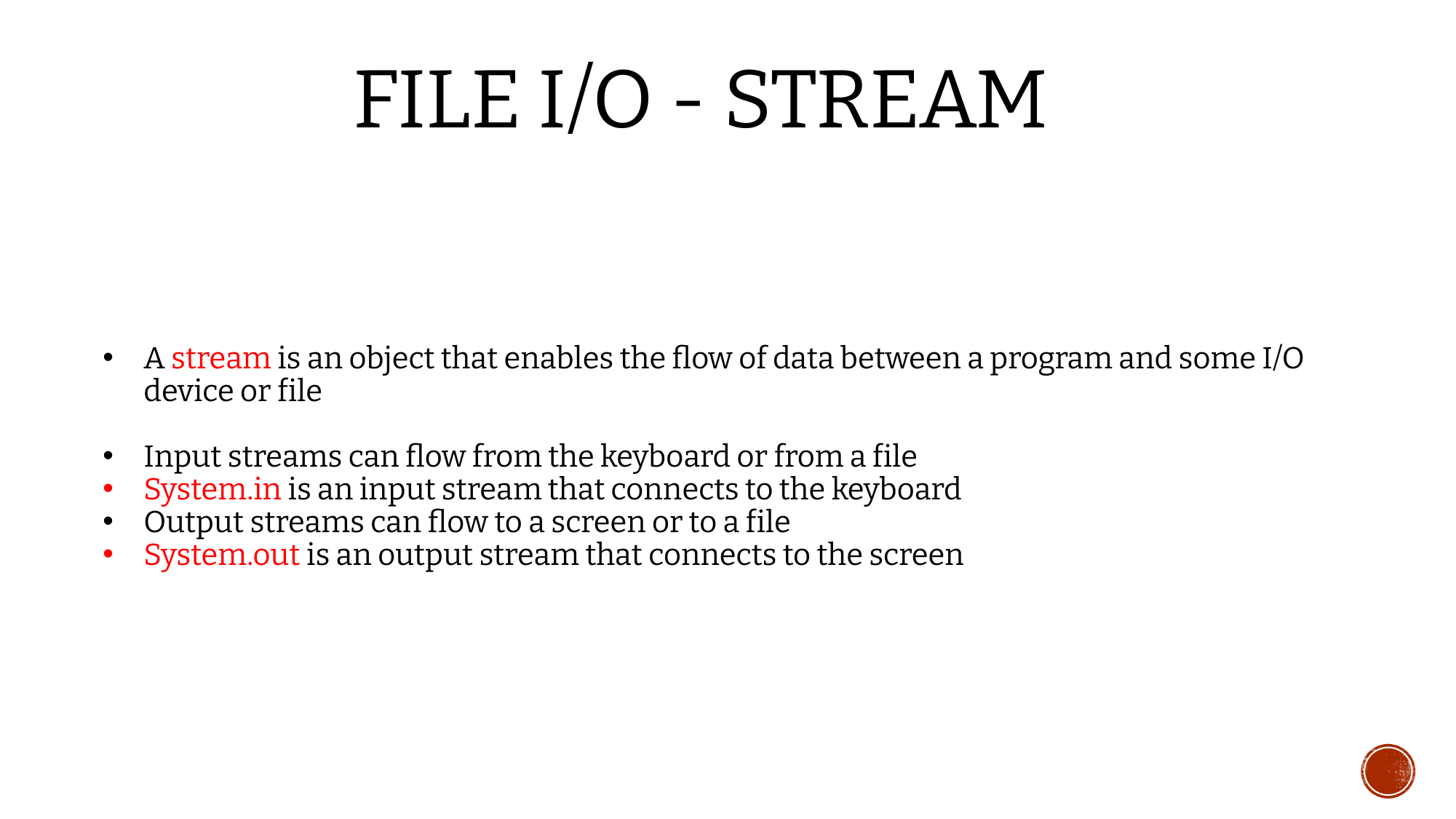

# File i/o - stream
A stream is an object that enables the flow of data between a program and some I/O device or file

Input streams can flow from the keyboard or from a file
System.in is an input stream that connects to the keyboard
Output streams can flow to a screen or to a file
System.out is an output stream that connects to the screen